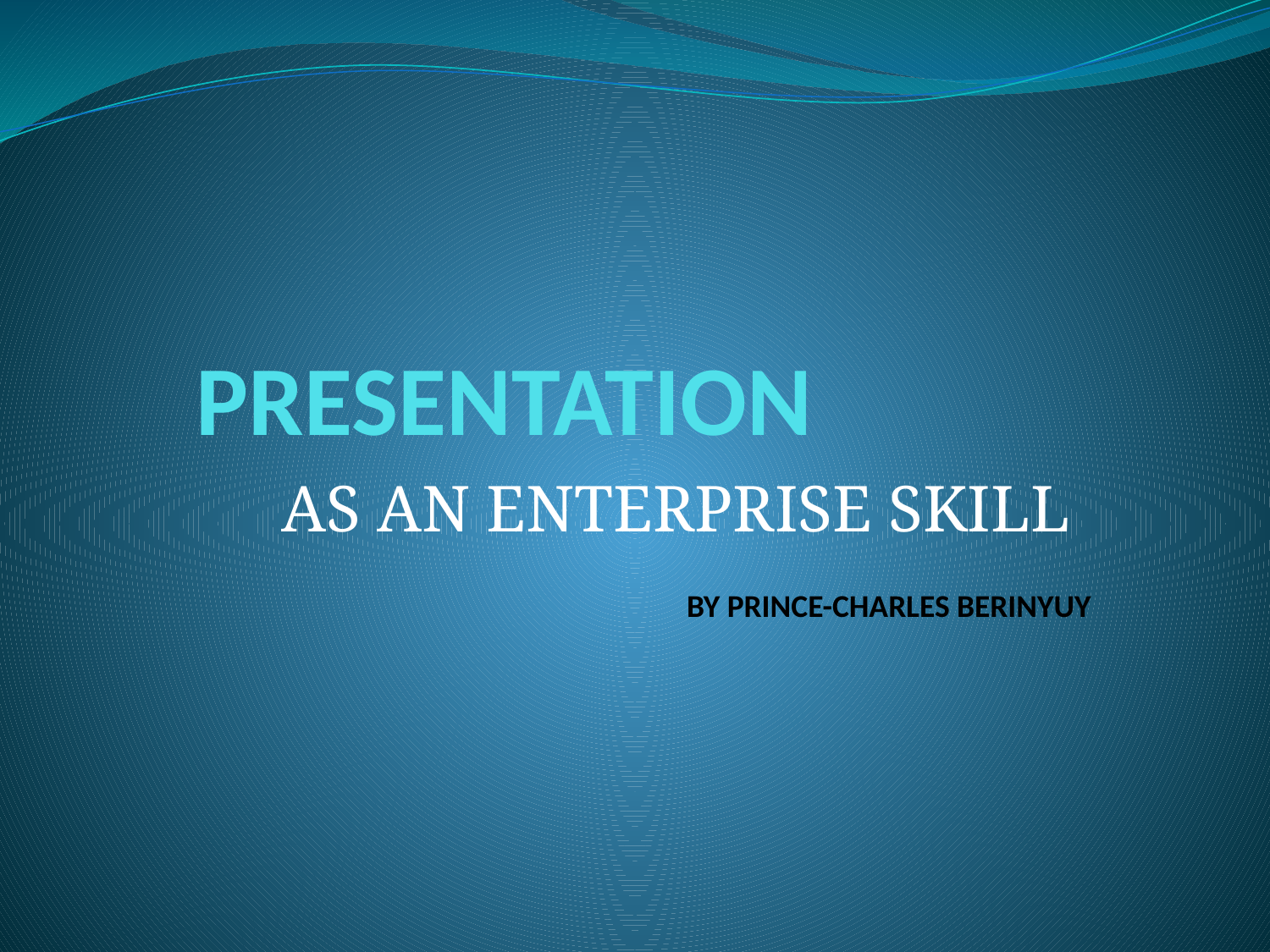

# PRESENTATION
AS AN ENTERPRISE SKILL
BY PRINCE-CHARLES BERINYUY